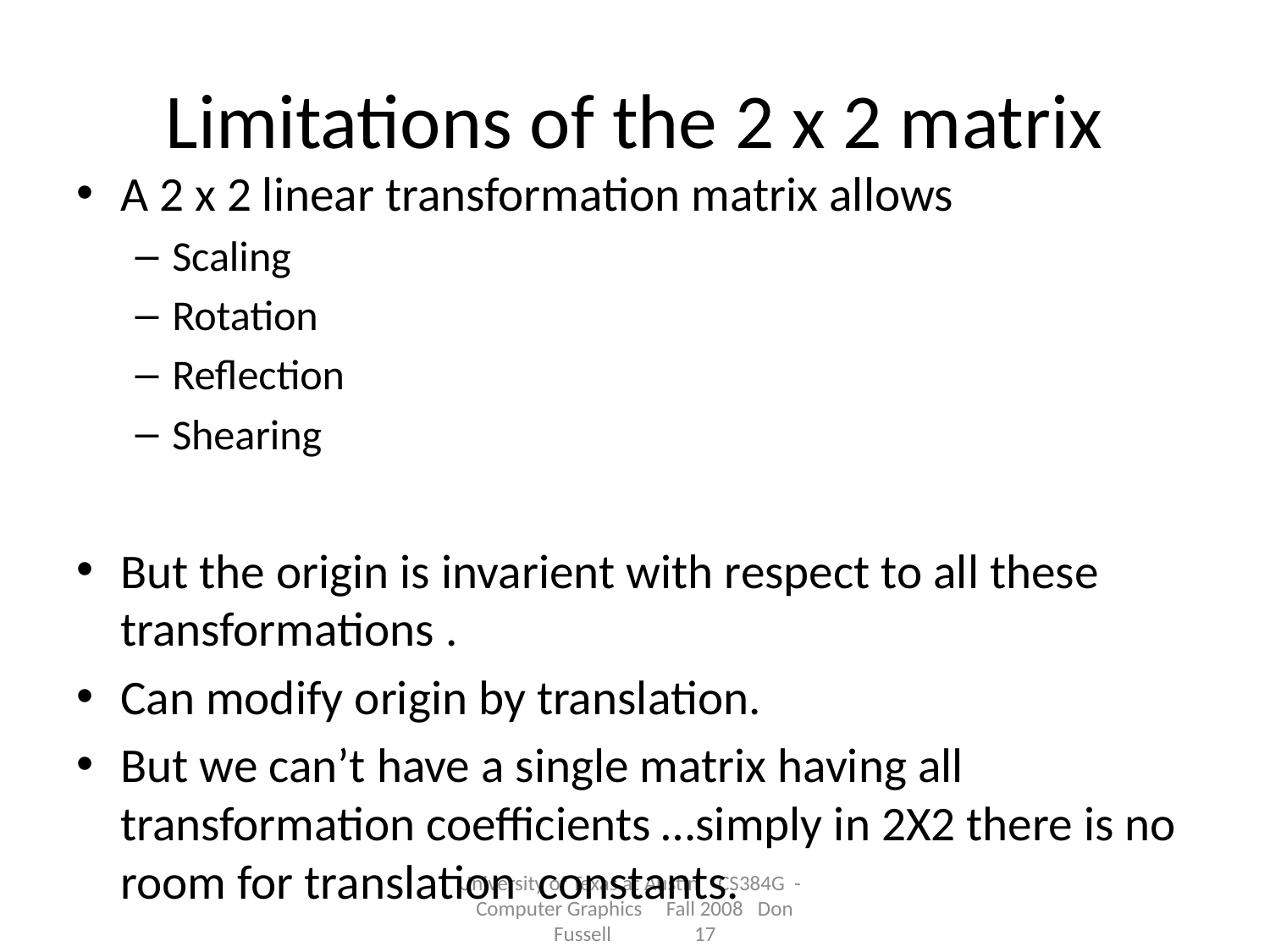

# Limitations of the 2 x 2 matrix
A 2 x 2 linear transformation matrix allows
Scaling
Rotation
Reflection
Shearing

But the origin is invarient with respect to all these transformations .
Can modify origin by translation.
But we can’t have a single matrix having all transformation coefficients …simply in 2X2 there is no room for translation  constants.

University of Texas at Austin    CS384G  -   Computer Graphics     Fall 2008   Don Fussell                 17